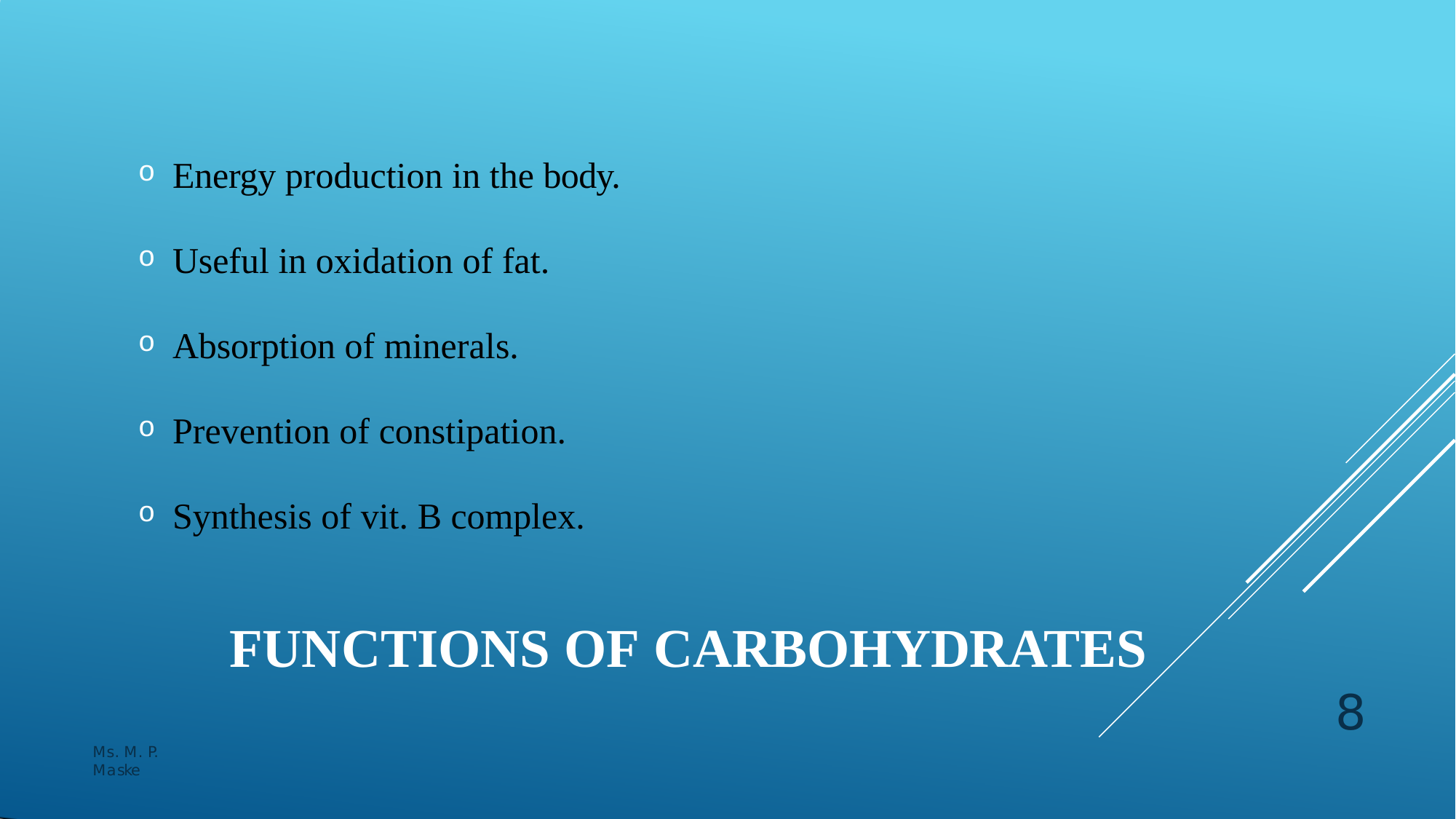

Energy production in the body.

Useful in oxidation of fat.

Absorption of minerals.

Prevention of constipation.

Synthesis of vit. B complex.
FUNCTIONS OF CARBOHYDRATES
8
Ms. M. P. Maske